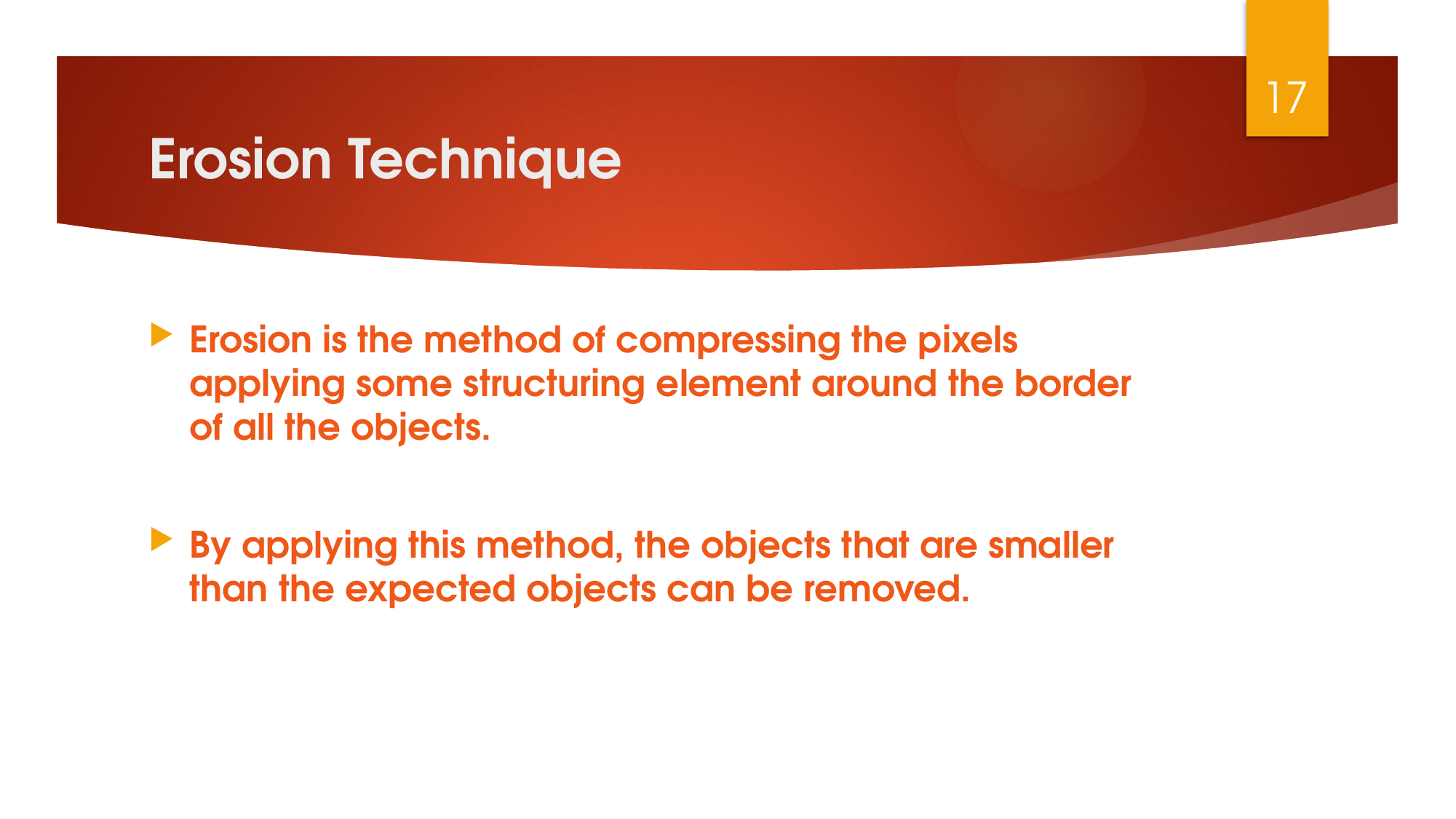

17
# Erosion Technique
Erosion is the method of compressing the pixels applying some structuring element around the border of all the objects.

By applying this method, the objects that are smaller than the expected objects can be removed.